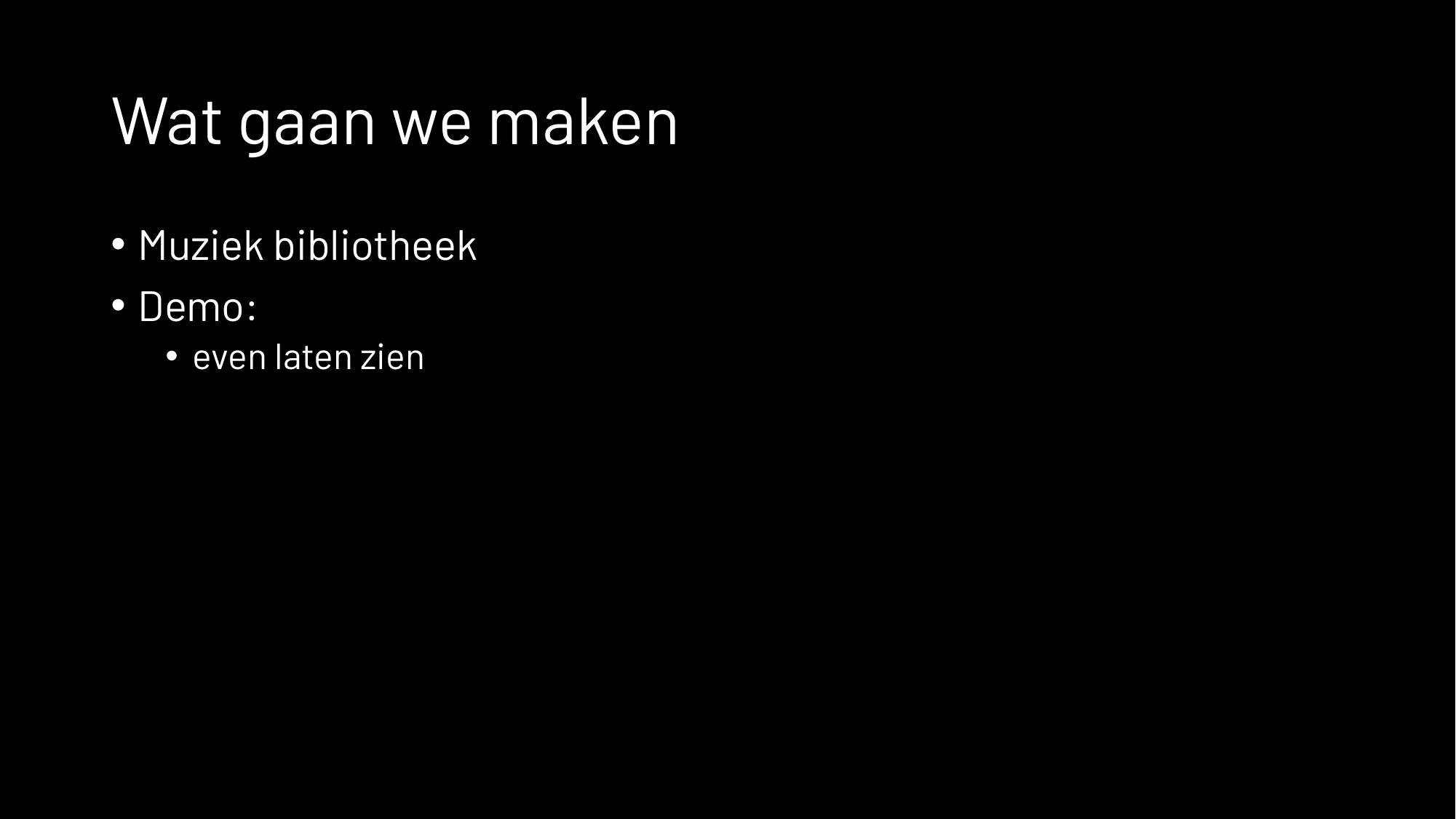

# Wat gaan we maken
Muziek bibliotheek
Demo:
even laten zien